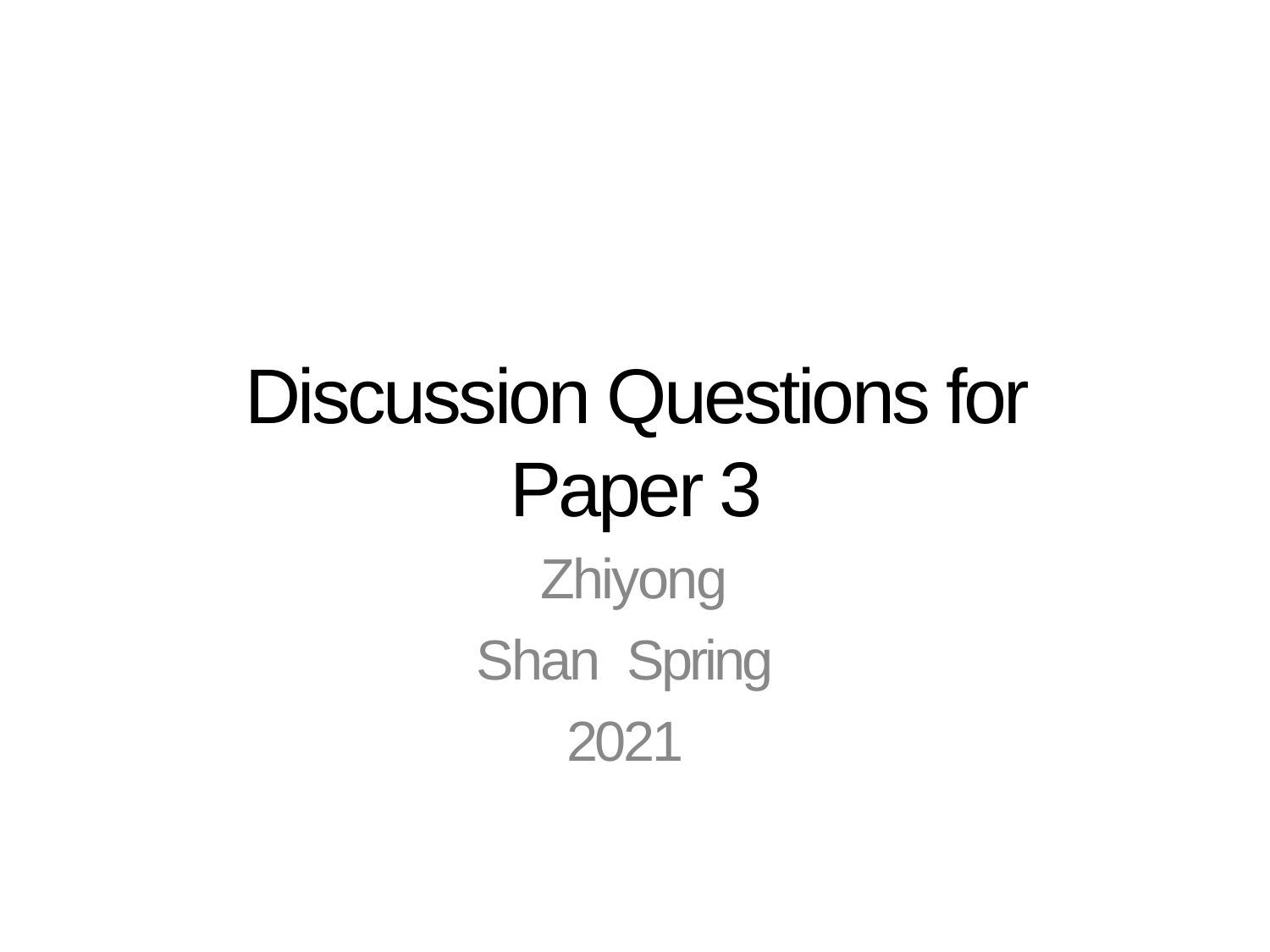

Discussion Questions for Paper 3
 Zhiyong Shan  Spring 2021